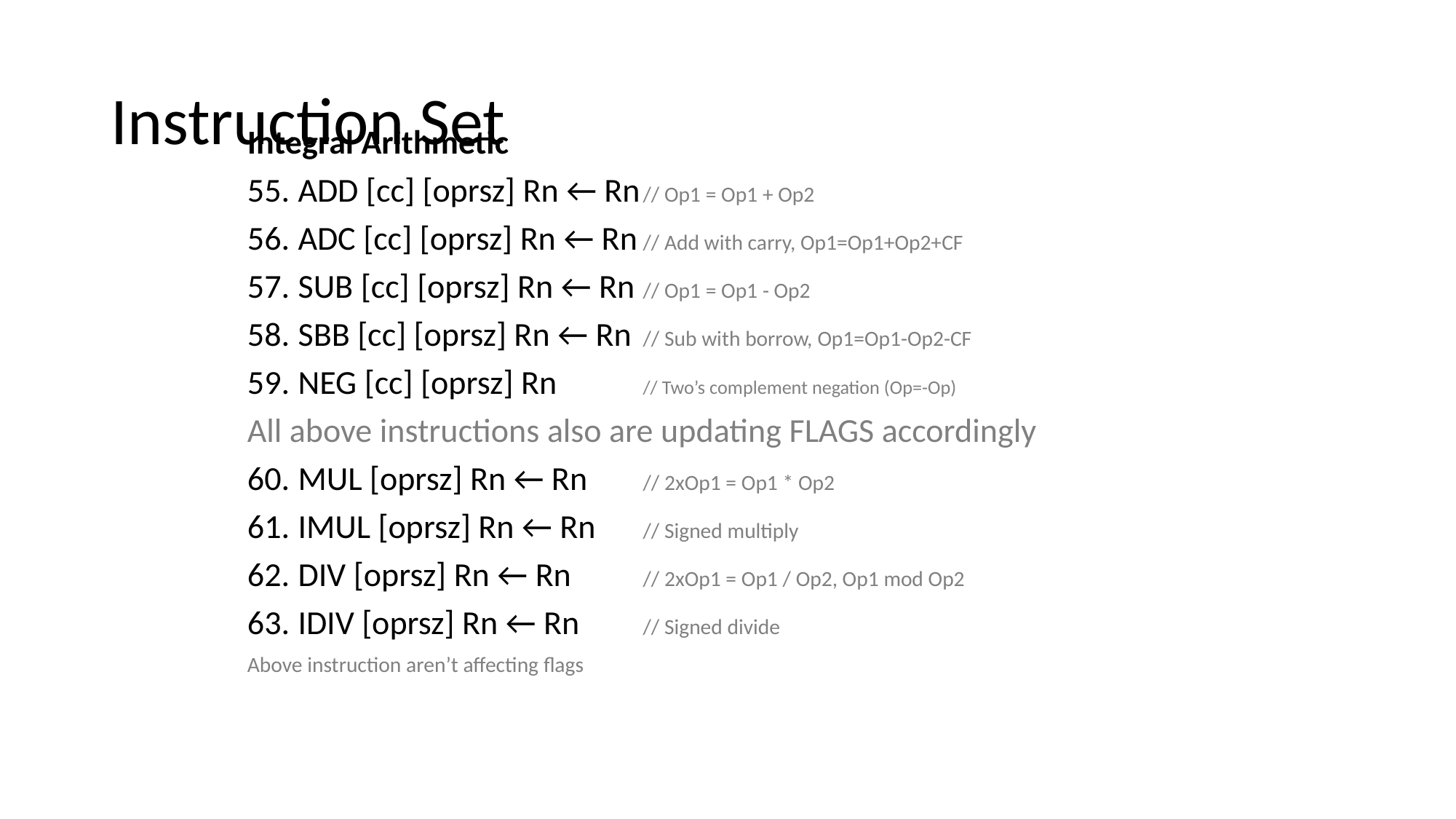

# Instruction Set
Integral Arithmetic
ADD [cc] [oprsz] Rn ← Rn	// Op1 = Op1 + Op2
ADC [cc] [oprsz] Rn ← Rn	// Add with carry, Op1=Op1+Op2+CF
SUB [cc] [oprsz] Rn ← Rn	// Op1 = Op1 - Op2
SBB [cc] [oprsz] Rn ← Rn	// Sub with borrow, Op1=Op1-Op2-CF
NEG [cc] [oprsz] Rn		// Two’s complement negation (Op=-Op)
All above instructions also are updating FLAGS accordingly
MUL [oprsz] Rn ← Rn	// 2xOp1 = Op1 * Op2
IMUL [oprsz] Rn ← Rn	// Signed multiply
DIV [oprsz] Rn ← Rn	// 2xOp1 = Op1 / Op2, Op1 mod Op2
IDIV [oprsz] Rn ← Rn	// Signed divide
Above instruction aren’t affecting flags